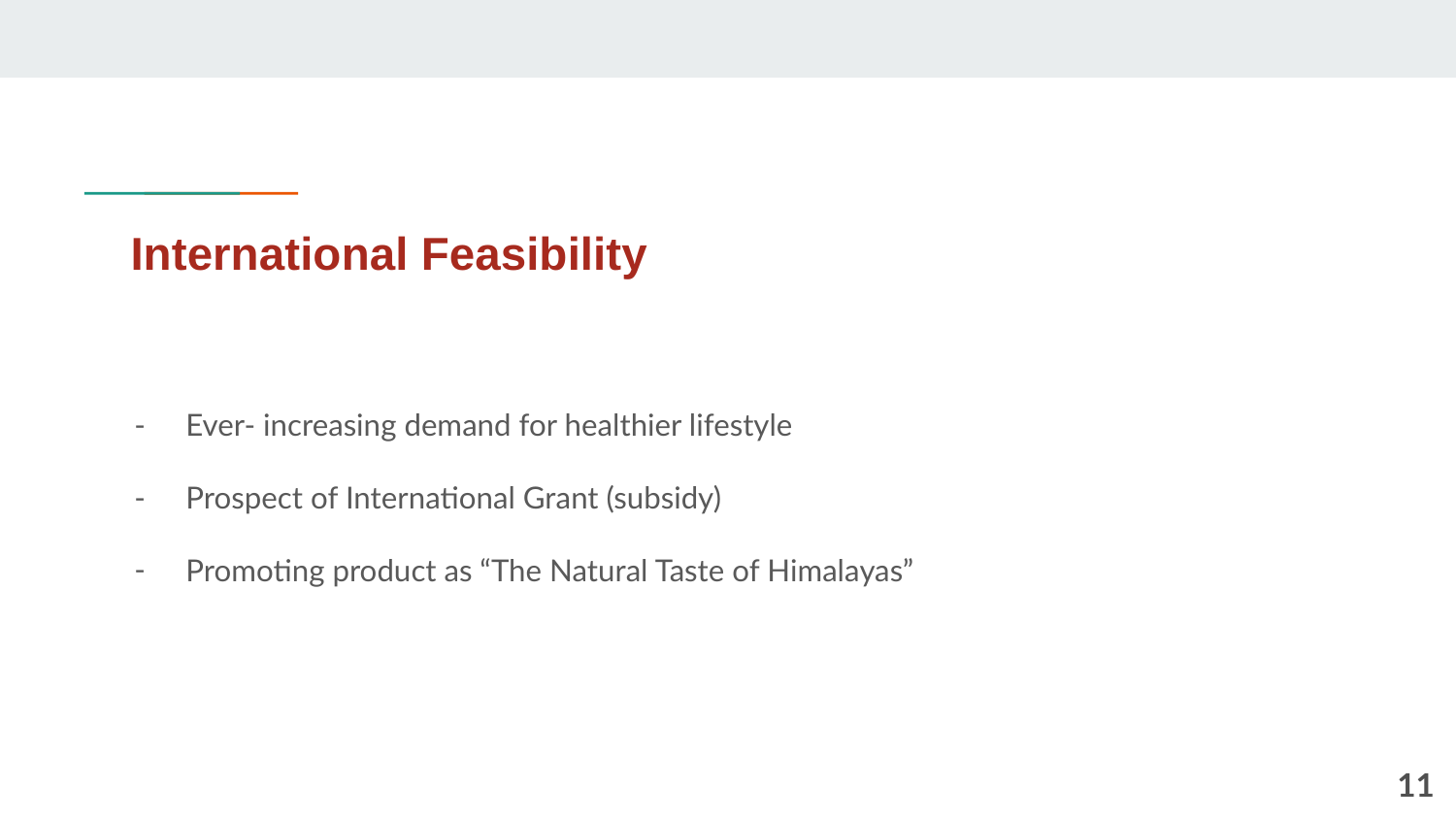

# International Feasibility
Ever- increasing demand for healthier lifestyle
Prospect of International Grant (subsidy)
Promoting product as “The Natural Taste of Himalayas”

11